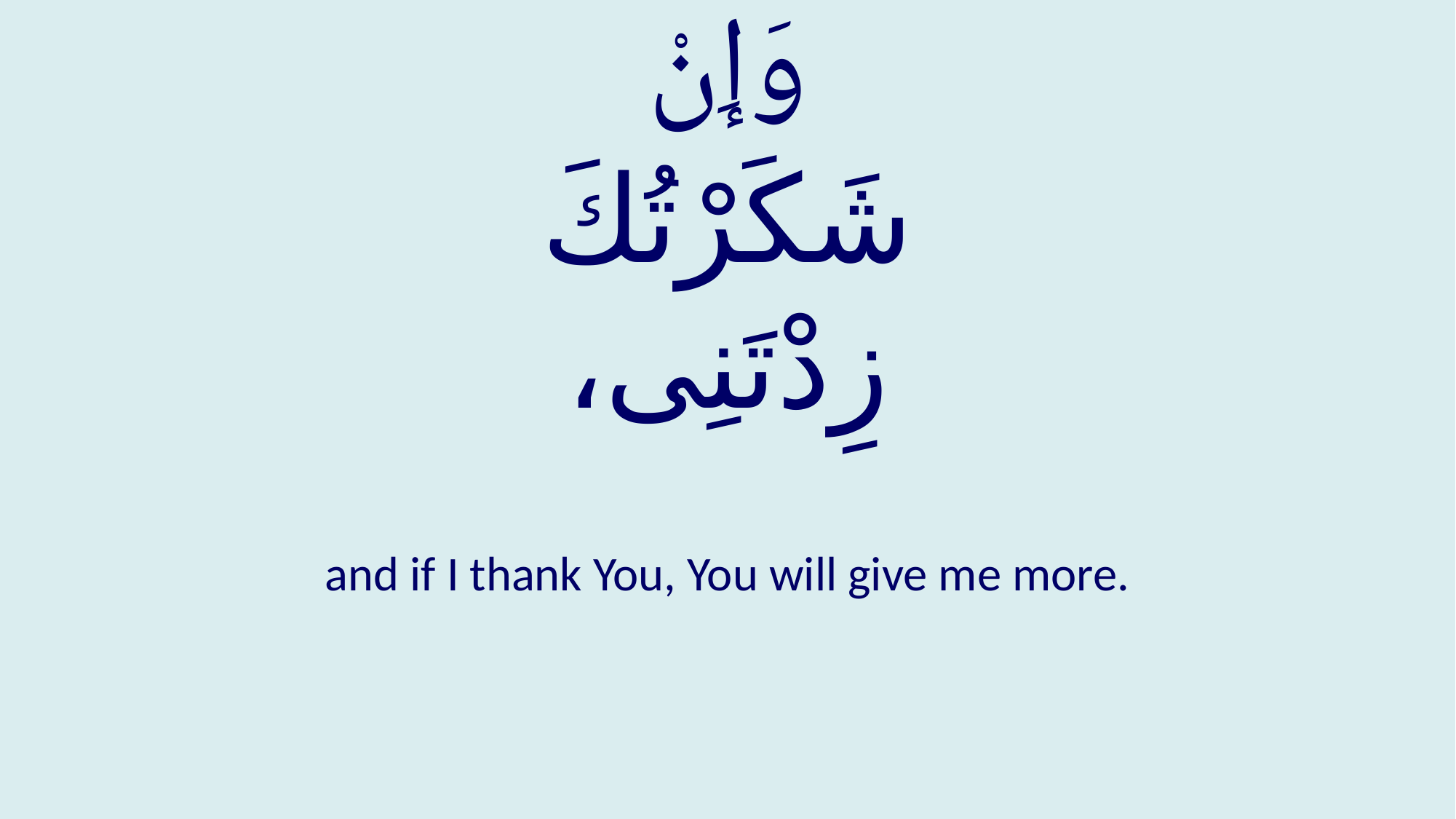

# وَإِنْ شَكَرْتُكَ زِدْتَنِی،
and if I thank You, You will give me more.